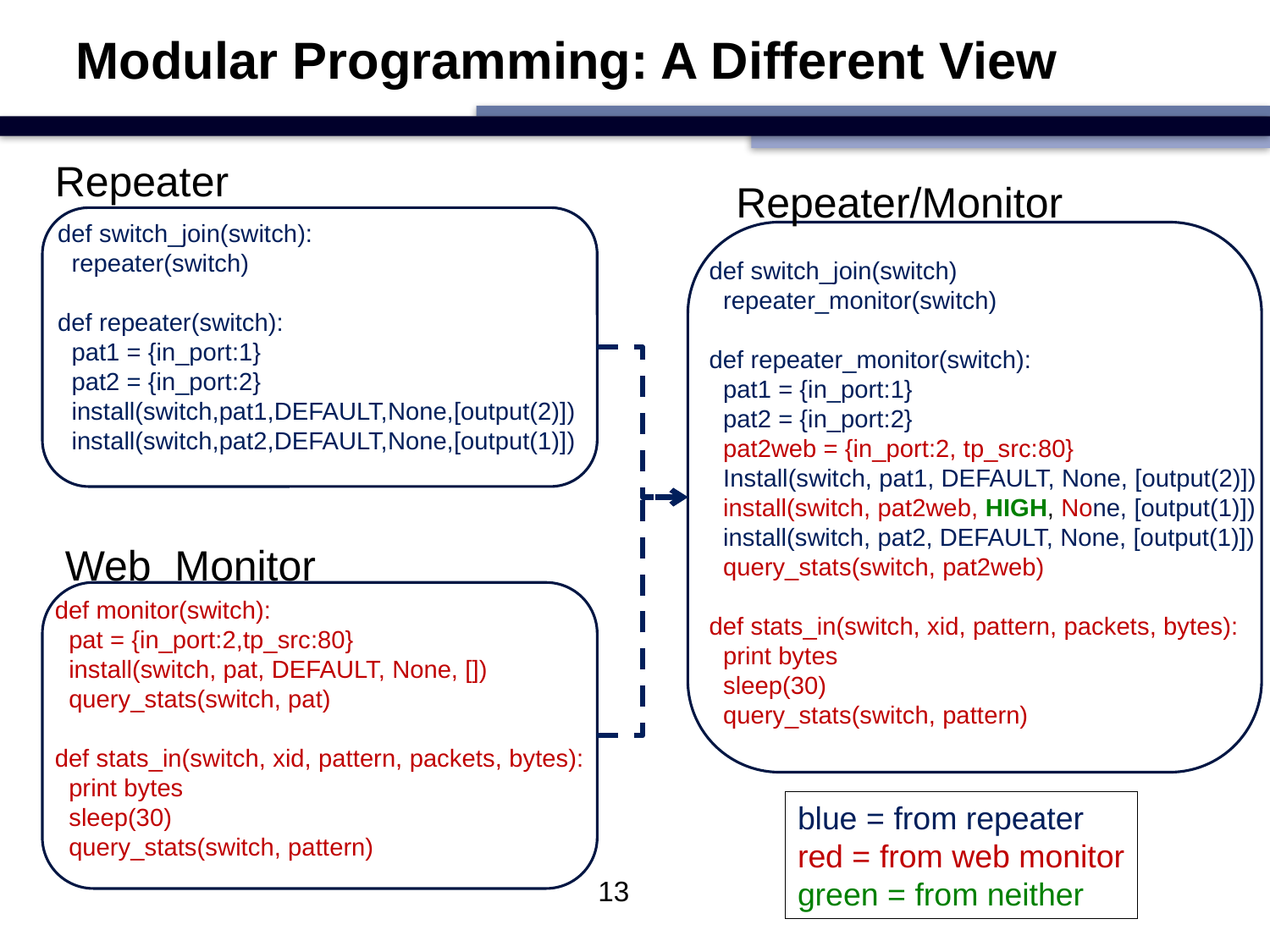

# Modular Programming: A Different View
Repeater
Repeater/Monitor

def switch_join(switch):
  repeater(switch)

def repeater(switch):
  pat1 = {in_port:1}
  pat2 = {in_port:2}
  install(switch,pat1,DEFAULT,None,[output(2)])
  install(switch,pat2,DEFAULT,None,[output(1)])

def switch_join(switch)
  repeater_monitor(switch)

def repeater_monitor(switch):
  pat1 = {in_port:1}
  pat2 = {in_port:2}
  pat2web = {in_port:2, tp_src:80}
  Install(switch, pat1, DEFAULT, None, [output(2)])
  install(switch, pat2web, HIGH, None, [output(1)])
  install(switch, pat2, DEFAULT, None, [output(1)])
  query_stats(switch, pat2web)

def stats_in(switch, xid, pattern, packets, bytes):
  print bytes
  sleep(30)
  query_stats(switch, pattern)
Web  Monitor

def monitor(switch):
  pat = {in_port:2,tp_src:80}
  install(switch, pat, DEFAULT, None, [])
  query_stats(switch, pat)

def stats_in(switch, xid, pattern, packets, bytes):
  print bytes
  sleep(30)
  query_stats(switch, pattern)
blue = from repeater
red = from web monitor
green = from neither
13